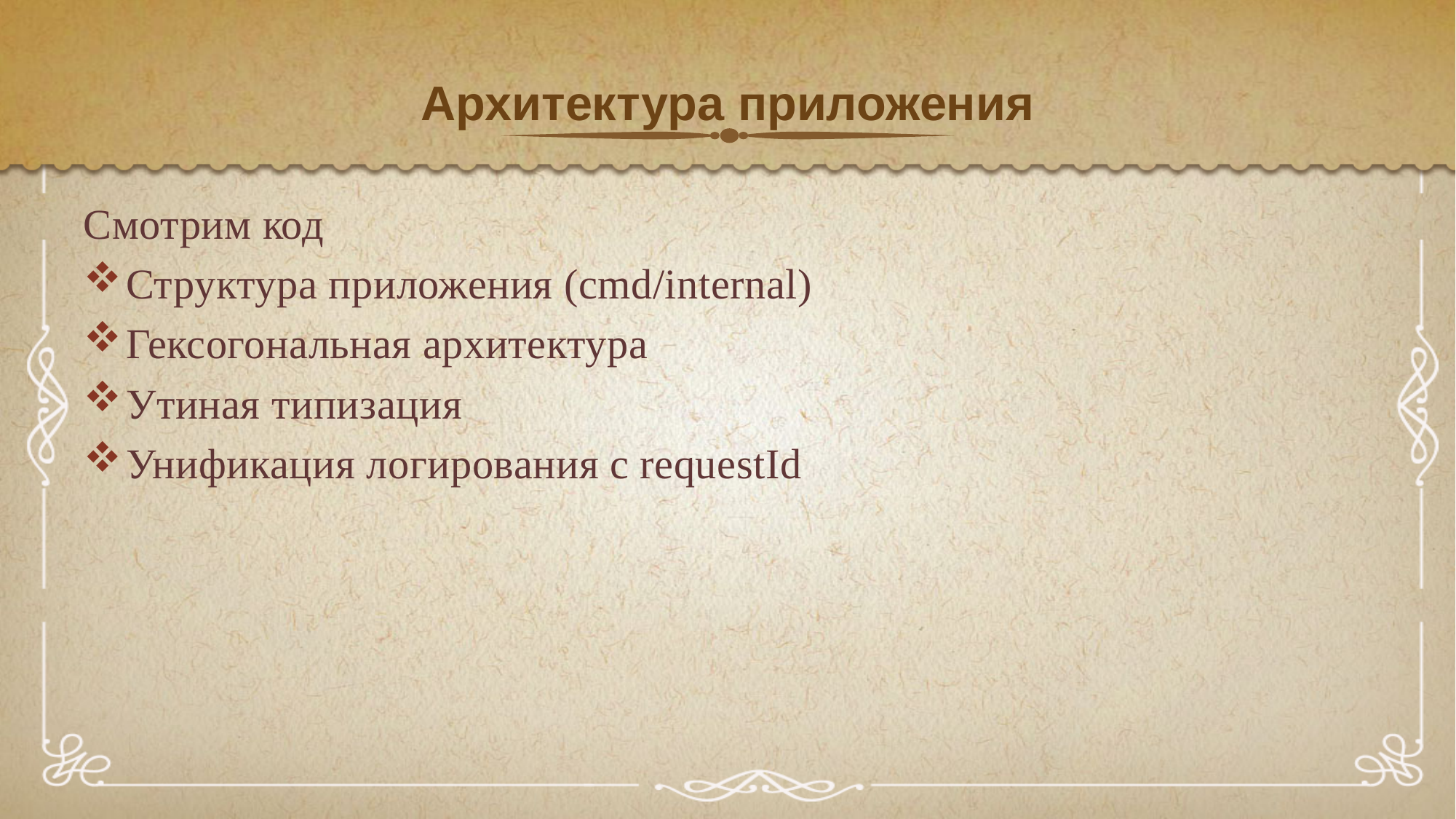

# Архитектура приложения
Смотрим код
Структура приложения (cmd/internal)
Гексогональная архитектура
Утиная типизация
Унификация логирования с requestId